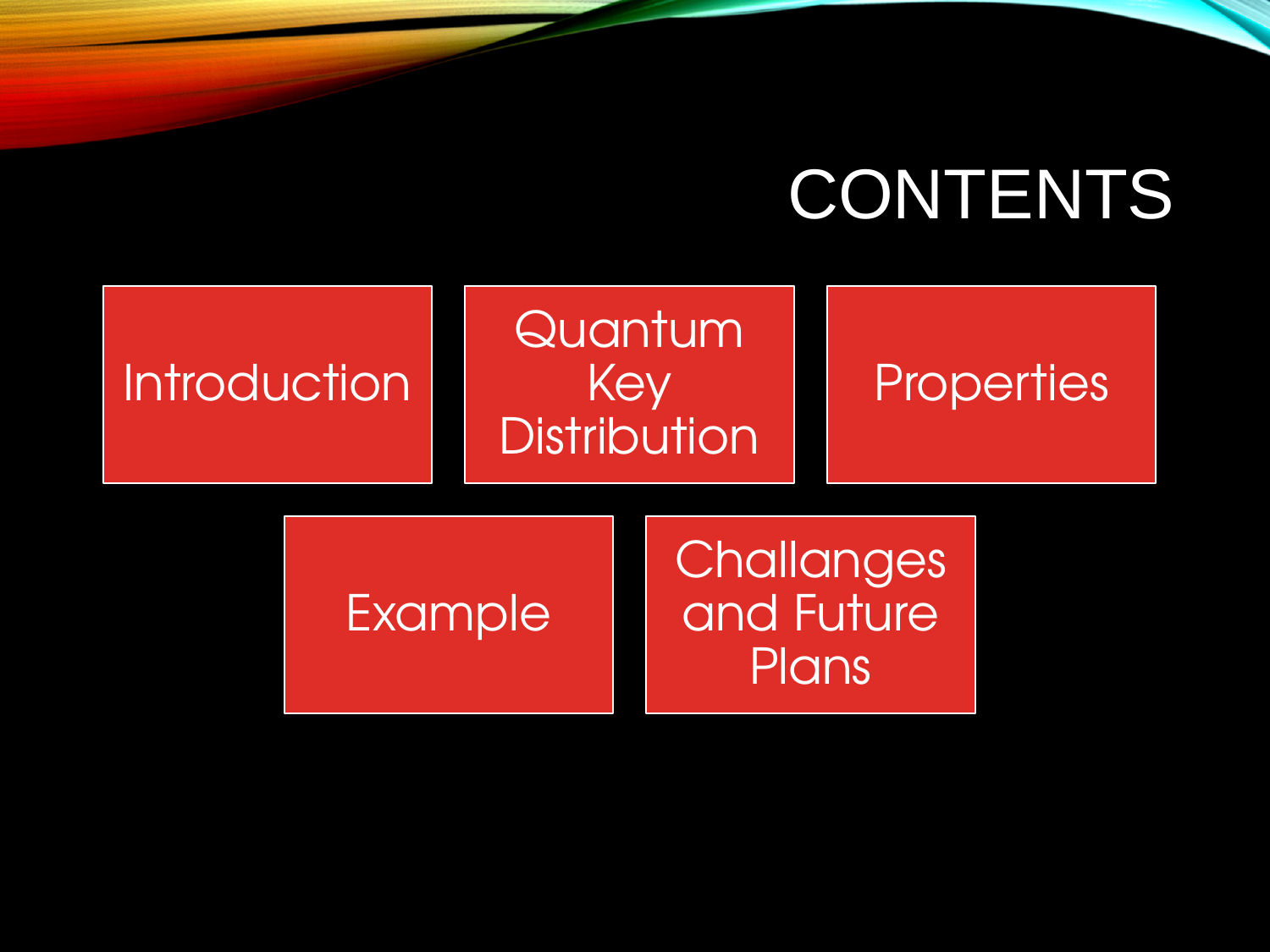

# contents
Introduction
Quantum Key Distribution
Properties
Example
Challanges and Future Plans